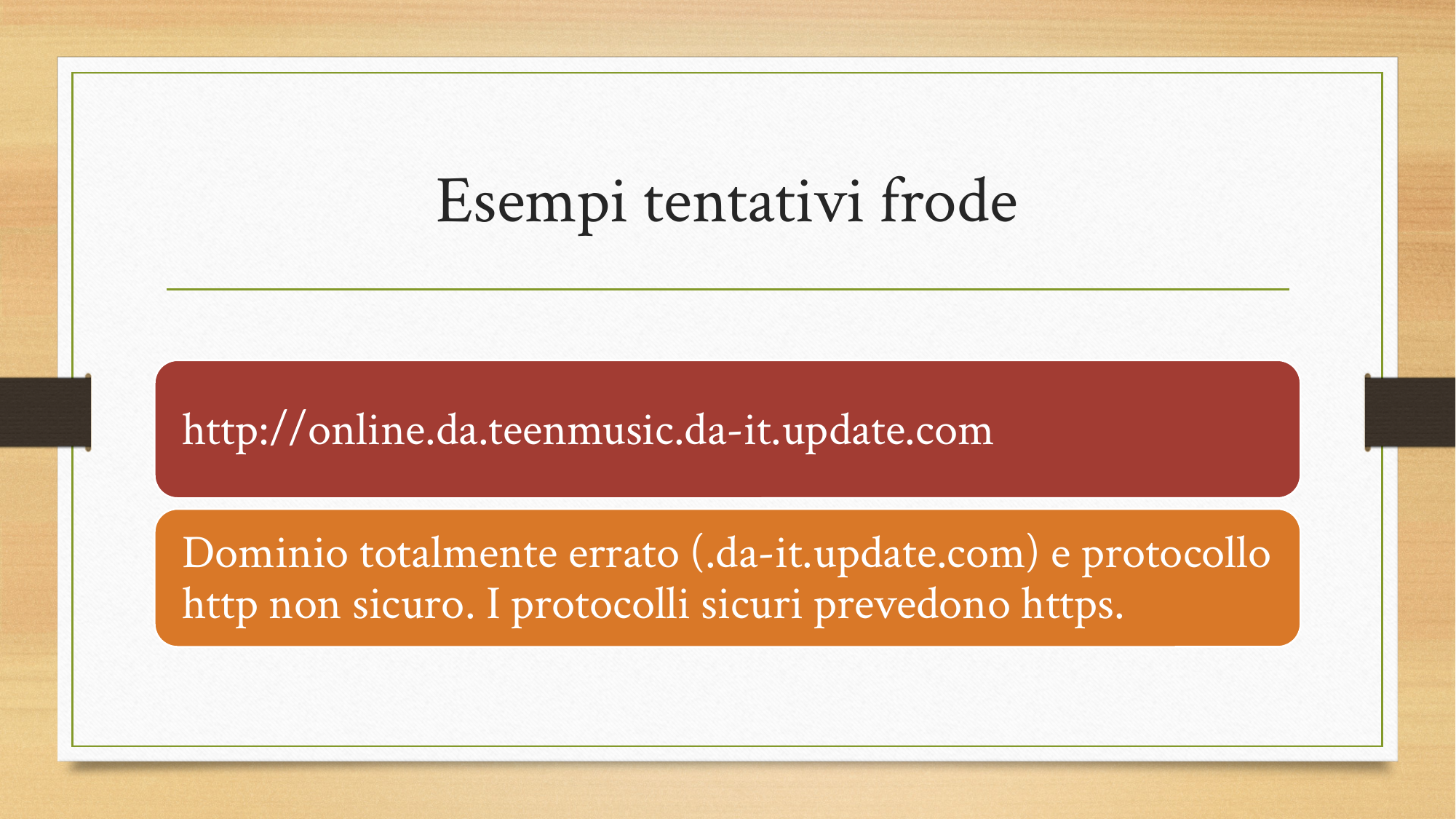

# Esempi tentativi frode
http://online.da.teenmusic.da-it.update.com
Dominio totalmente errato (.da-it.update.com) e protocollo http non sicuro. I protocolli sicuri prevedono https.